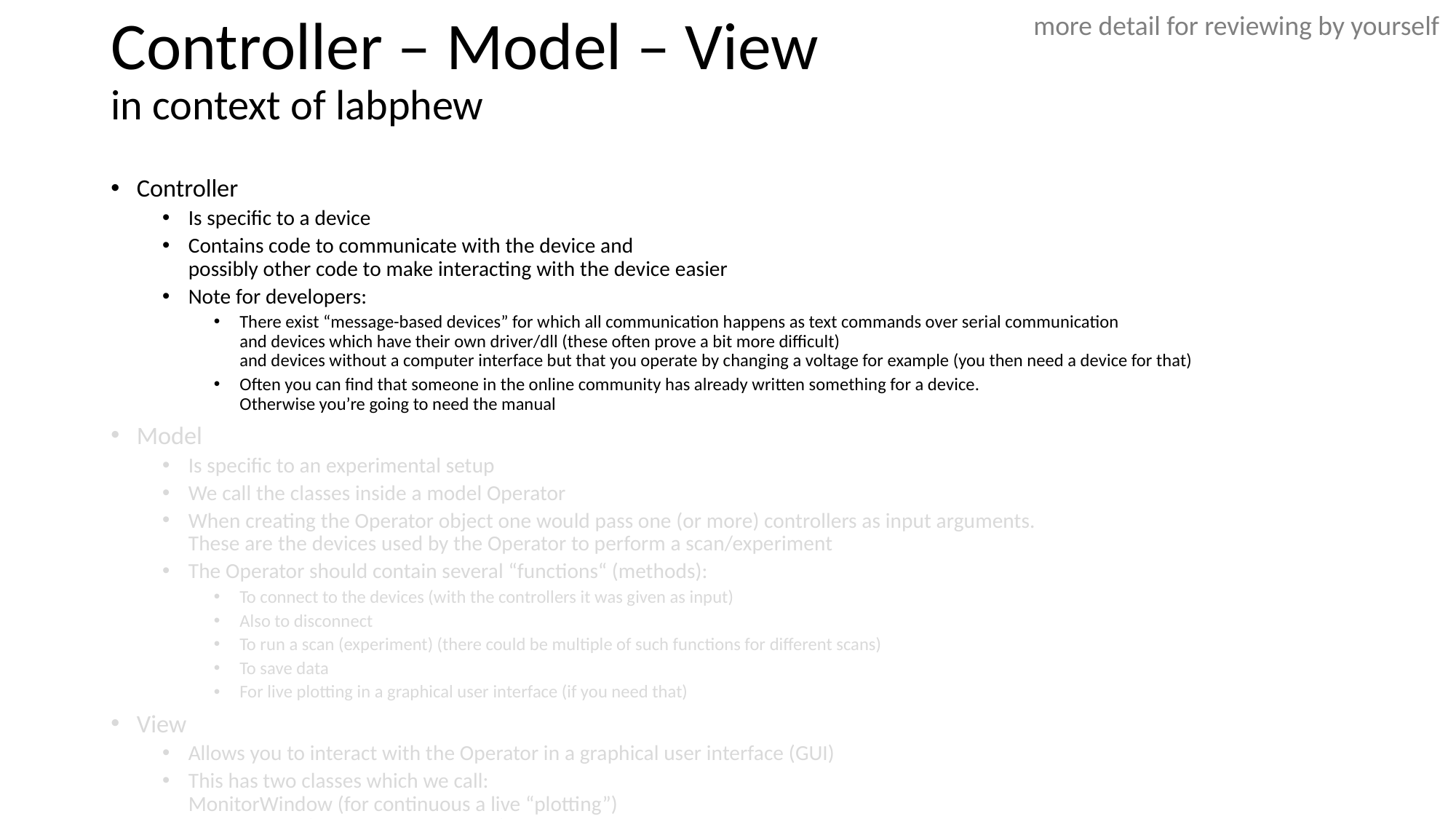

# Controller – Model – View in context of labphew
more detail for reviewing by yourself
Controller
Is specific to a device
Contains code to communicate with the device and
possibly other code to make interacting with the device easier
Note for developers:
There exist “message-based devices” for which all communication happens as text commands over serial communication
and devices which have their own driver/dll (these often prove a bit more difficult)
and devices without a computer interface but that you operate by changing a voltage for example (you then need a device for that)
Often you can find that someone in the online community has already written something for a device.
Otherwise you’re going to need the manual
Model
Is specific to an experimental setup
We call the classes inside a model Operator
When creating the Operator object one would pass one (or more) controllers as input arguments.
These are the devices used by the Operator to perform a scan/experiment
The Operator should contain several “functions“ (methods):
To connect to the devices (with the controllers it was given as input)
Also to disconnect
To run a scan (experiment) (there could be multiple of such functions for different scans)
To save data
For live plotting in a graphical user interface (if you need that)
View
Allows you to interact with the Operator in a graphical user interface (GUI)
This has two classes which we call:
MonitorWindow (for continuous a live “plotting”)
ScanWindow (for performing a scan)